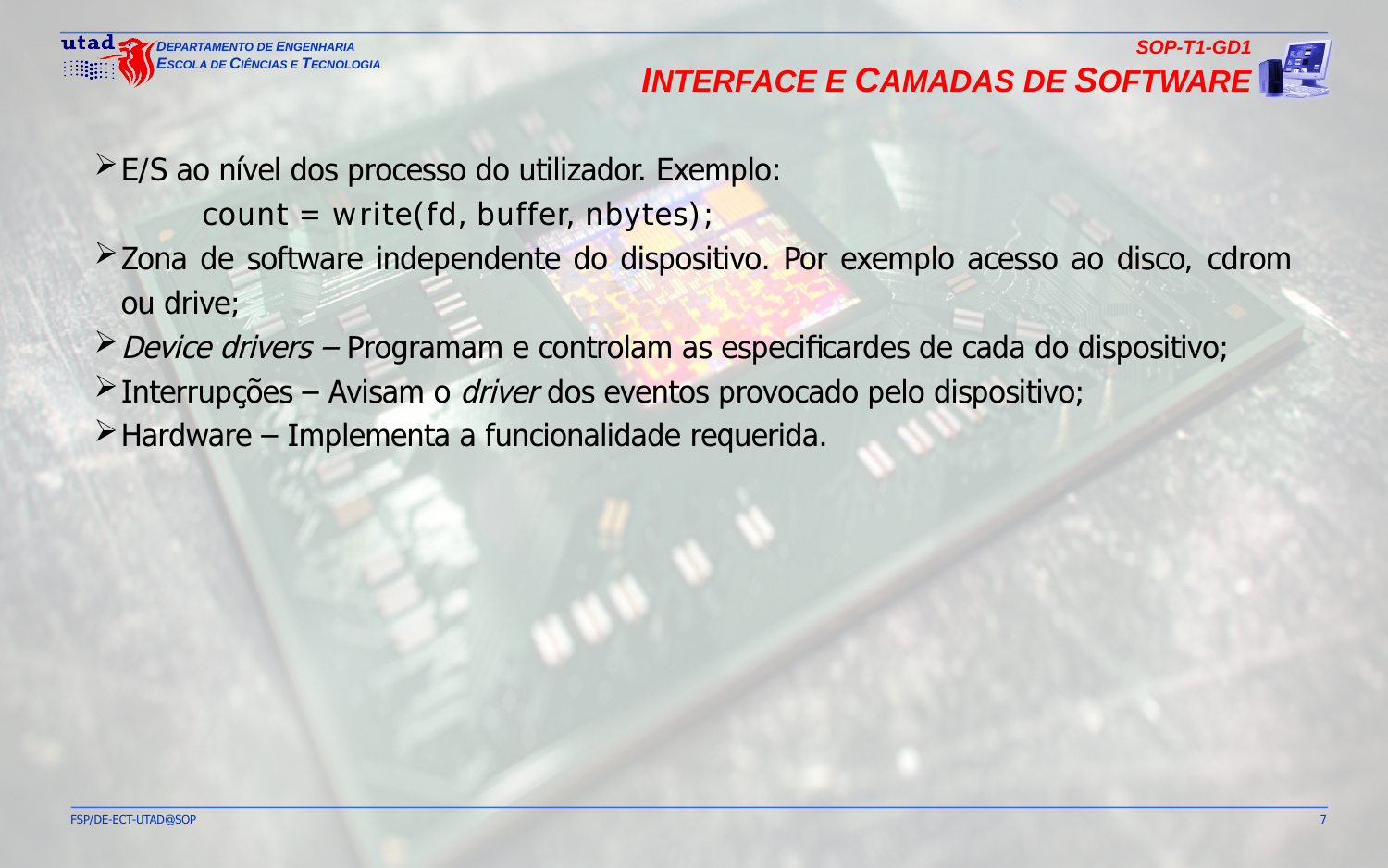

SOP-T1-GD1
INTERFACE E CAMADAS DE SOFTWARE
E/S ao nível dos processo do utilizador. Exemplo:
count = write(fd, buffer, nbytes);
Zona de software independente do dispositivo. Por exemplo acesso ao disco, cdrom ou drive;
Device drivers – Programam e controlam as especificardes de cada do dispositivo;
Interrupções – Avisam o driver dos eventos provocado pelo dispositivo;
Hardware – Implementa a funcionalidade requerida.